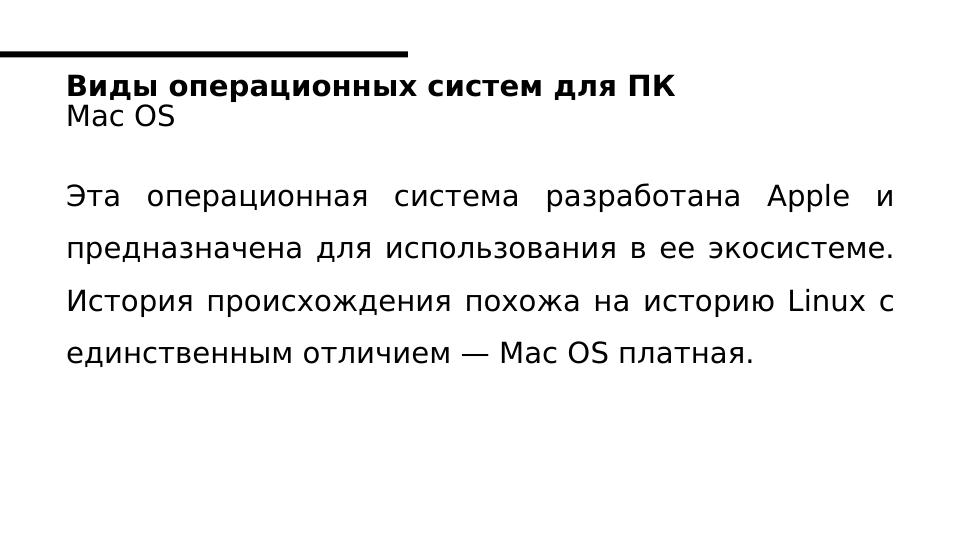

# Виды операционных систем для ПК Mac OS
Эта операционная система разработана Apple и предназначена для использования в ее экосистеме. История происхождения похожа на историю Linux с единственным отличием — Mac OS платная.